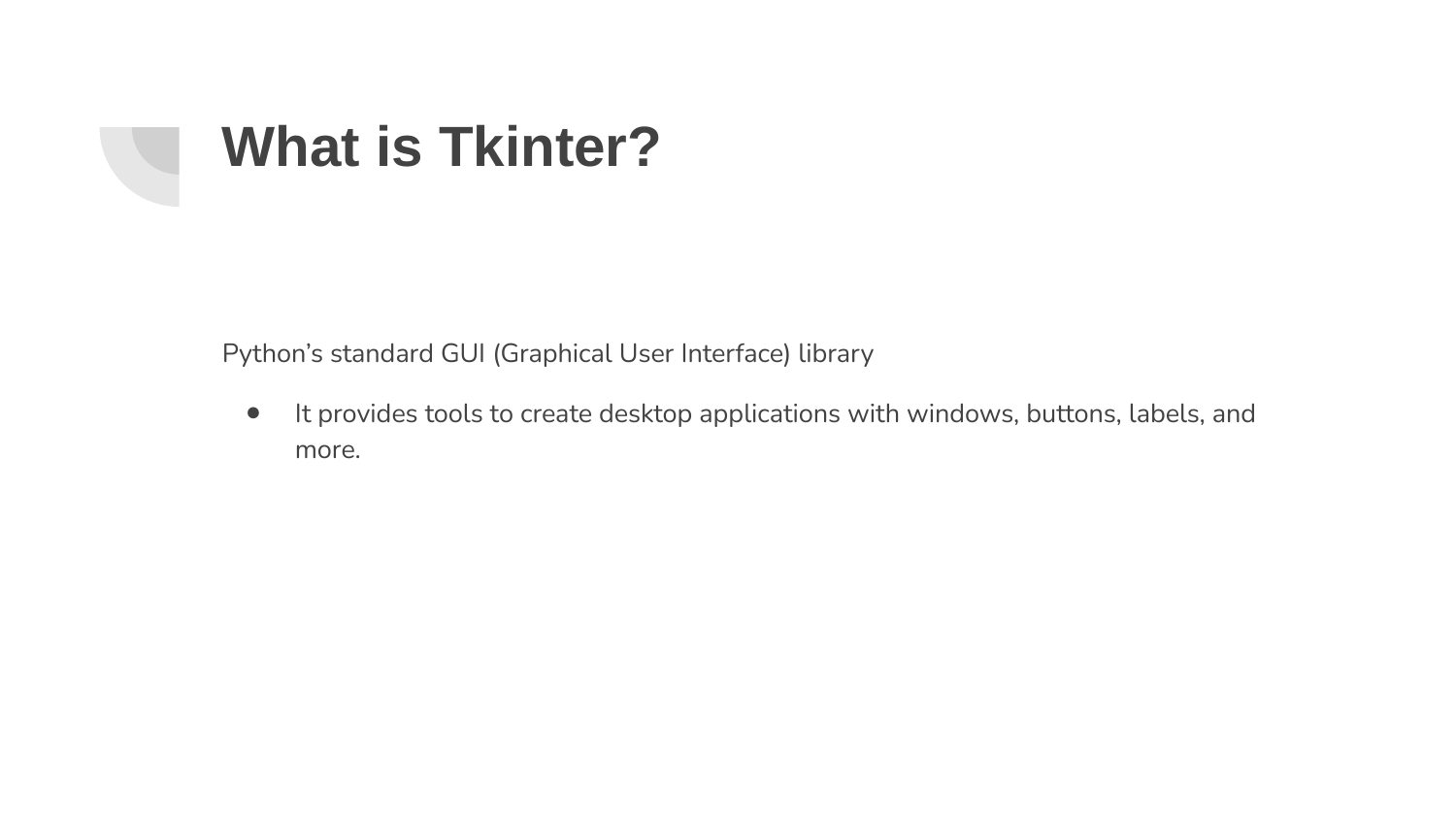

# What is Tkinter?
Python’s standard GUI (Graphical User Interface) library
It provides tools to create desktop applications with windows, buttons, labels, and more.